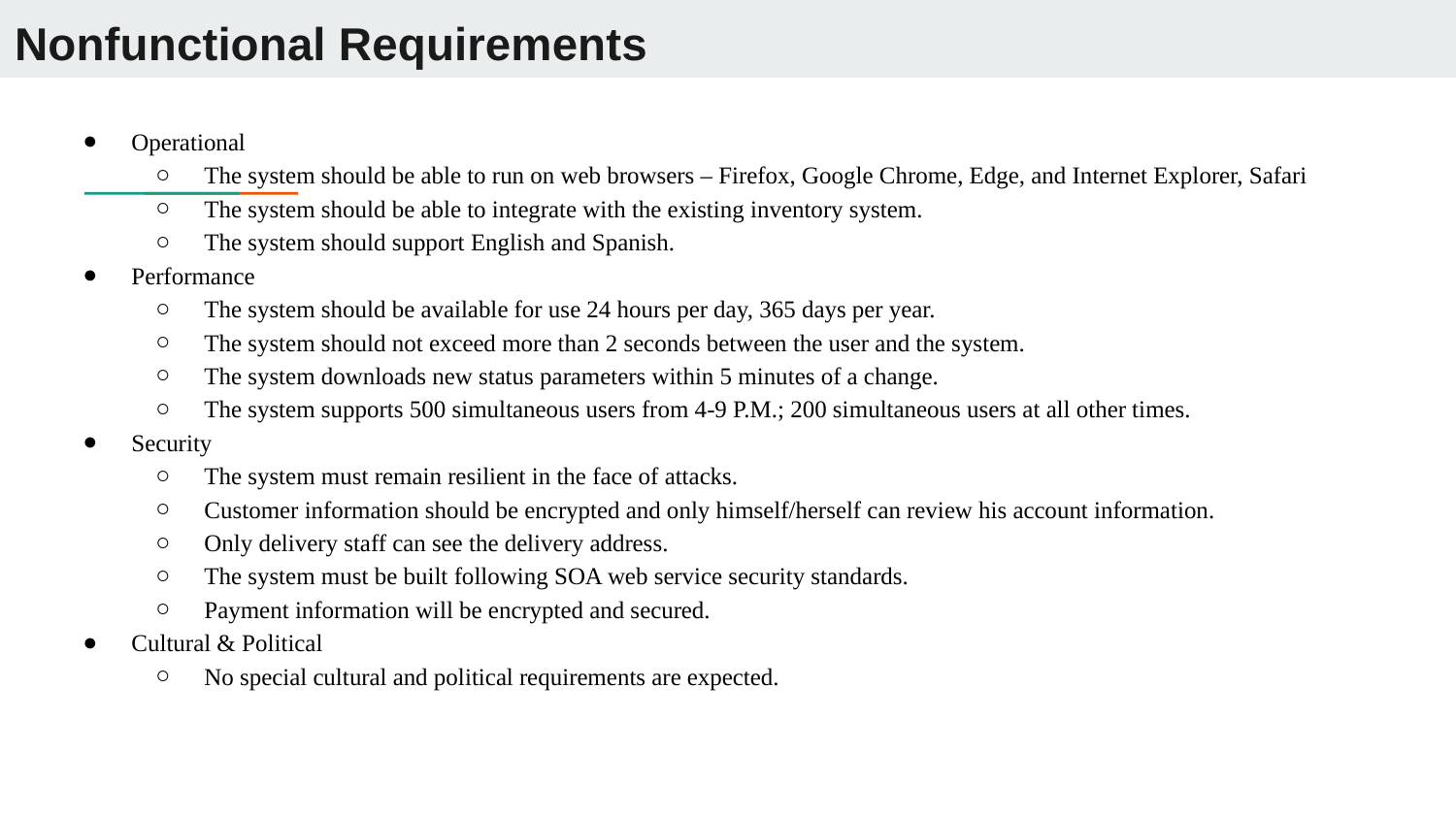

# Nonfunctional Requirements

Operational
The system should be able to run on web browsers – Firefox, Google Chrome, Edge, and Internet Explorer, Safari
The system should be able to integrate with the existing inventory system.
The system should support English and Spanish.
Performance
The system should be available for use 24 hours per day, 365 days per year.
The system should not exceed more than 2 seconds between the user and the system.
The system downloads new status parameters within 5 minutes of a change.
The system supports 500 simultaneous users from 4-9 P.M.; 200 simultaneous users at all other times.
Security
The system must remain resilient in the face of attacks.
Customer information should be encrypted and only himself/herself can review his account information.
Only delivery staff can see the delivery address.
The system must be built following SOA web service security standards.
Payment information will be encrypted and secured.
Cultural & Political
No special cultural and political requirements are expected.